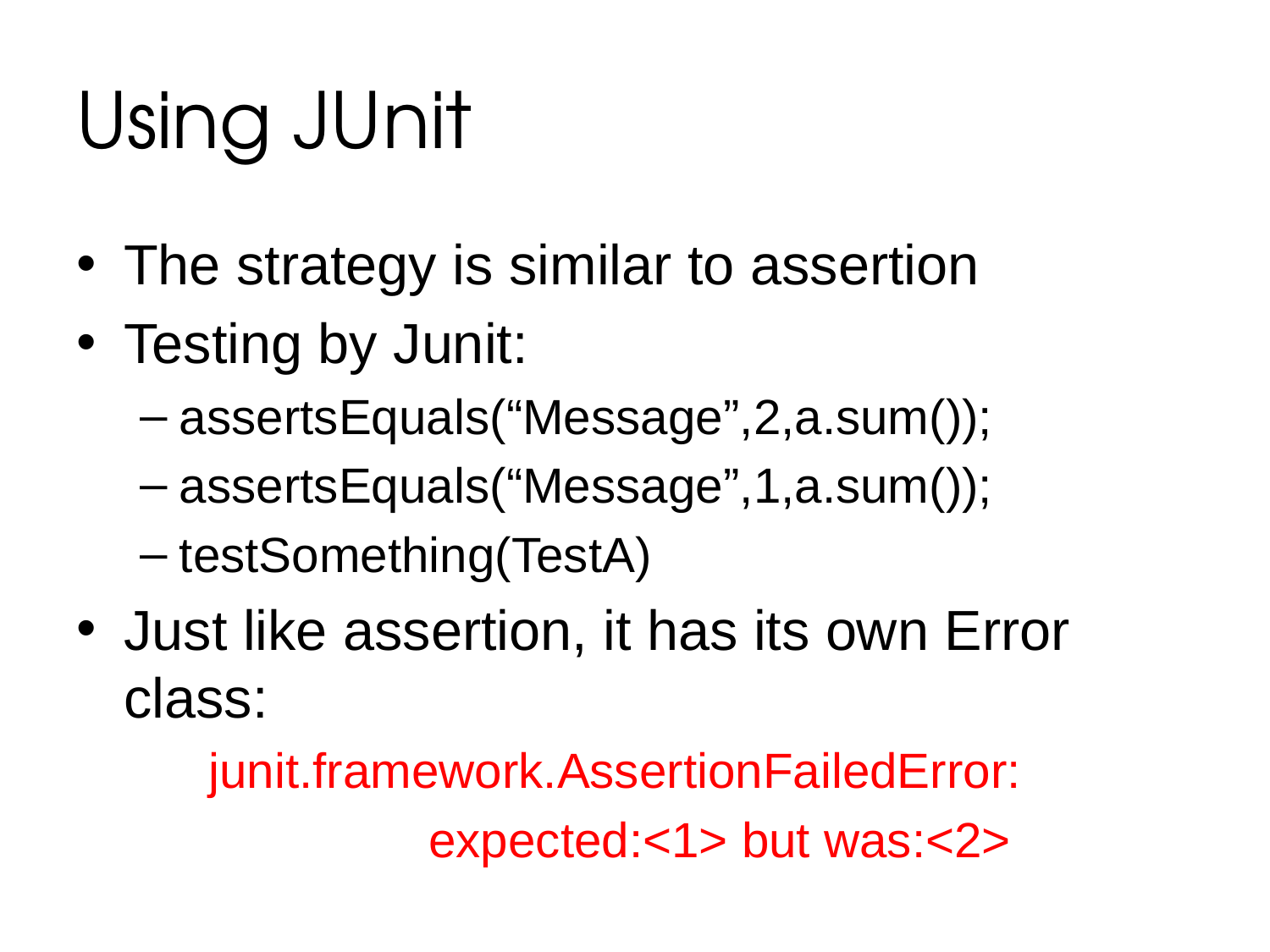

# Using JUnit
The strategy is similar to assertion
Testing by Junit:
assertsEquals(“Message”,2,a.sum());
assertsEquals(“Message”,1,a.sum());
testSomething(TestA)
Just like assertion, it has its own Error class:
     junit.framework.AssertionFailedError:
                     expected:<1> but was:<2>